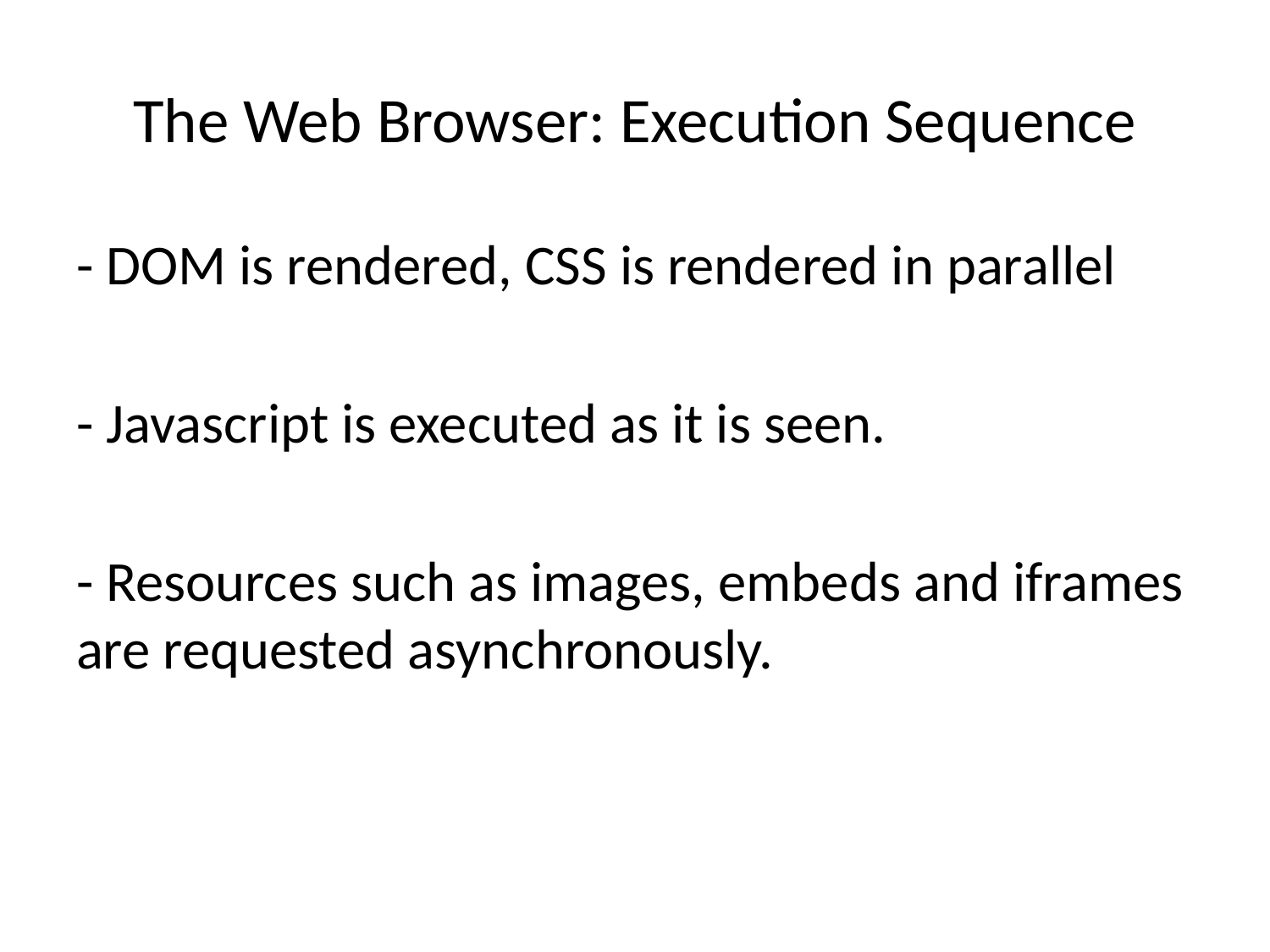

# The Web Browser: Execution Sequence
- DOM is rendered, CSS is rendered in parallel

- Javascript is executed as it is seen.

- Resources such as images, embeds and iframes are requested asynchronously.